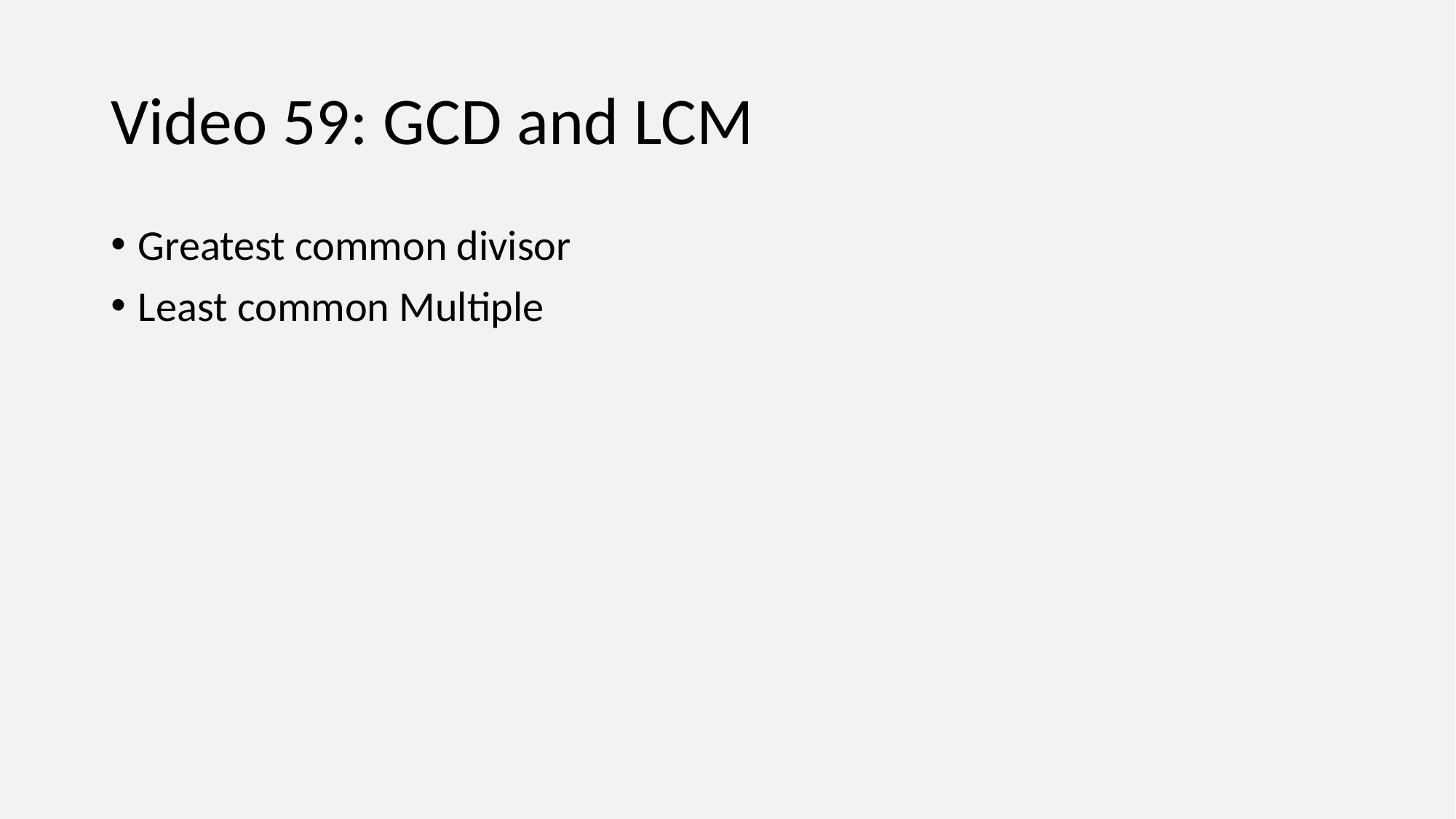

# Video 59: GCD and LCM
Greatest common divisor
Least common Multiple